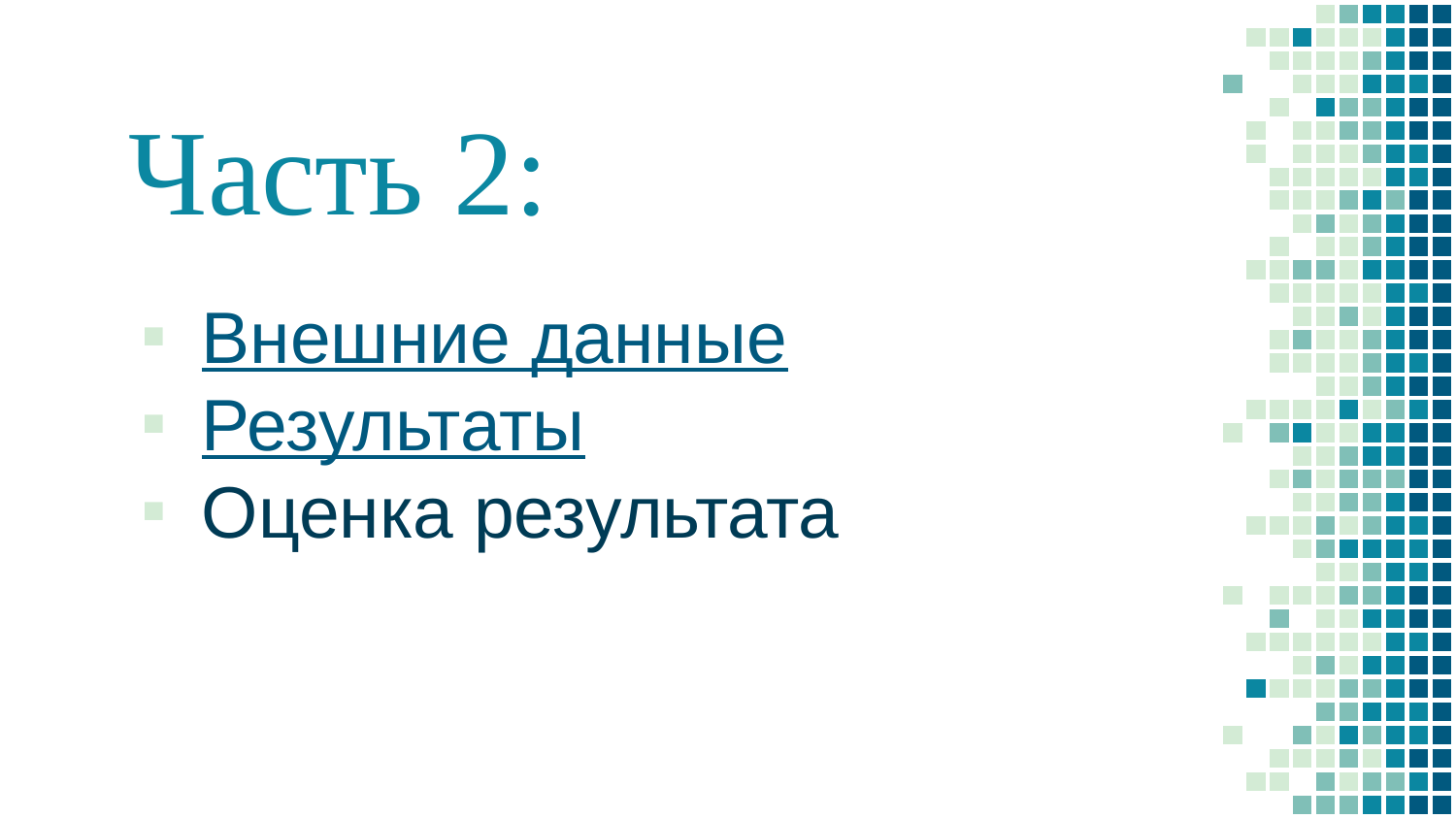

# Часть 2:
Внешние данные
Результаты
Оценка результата